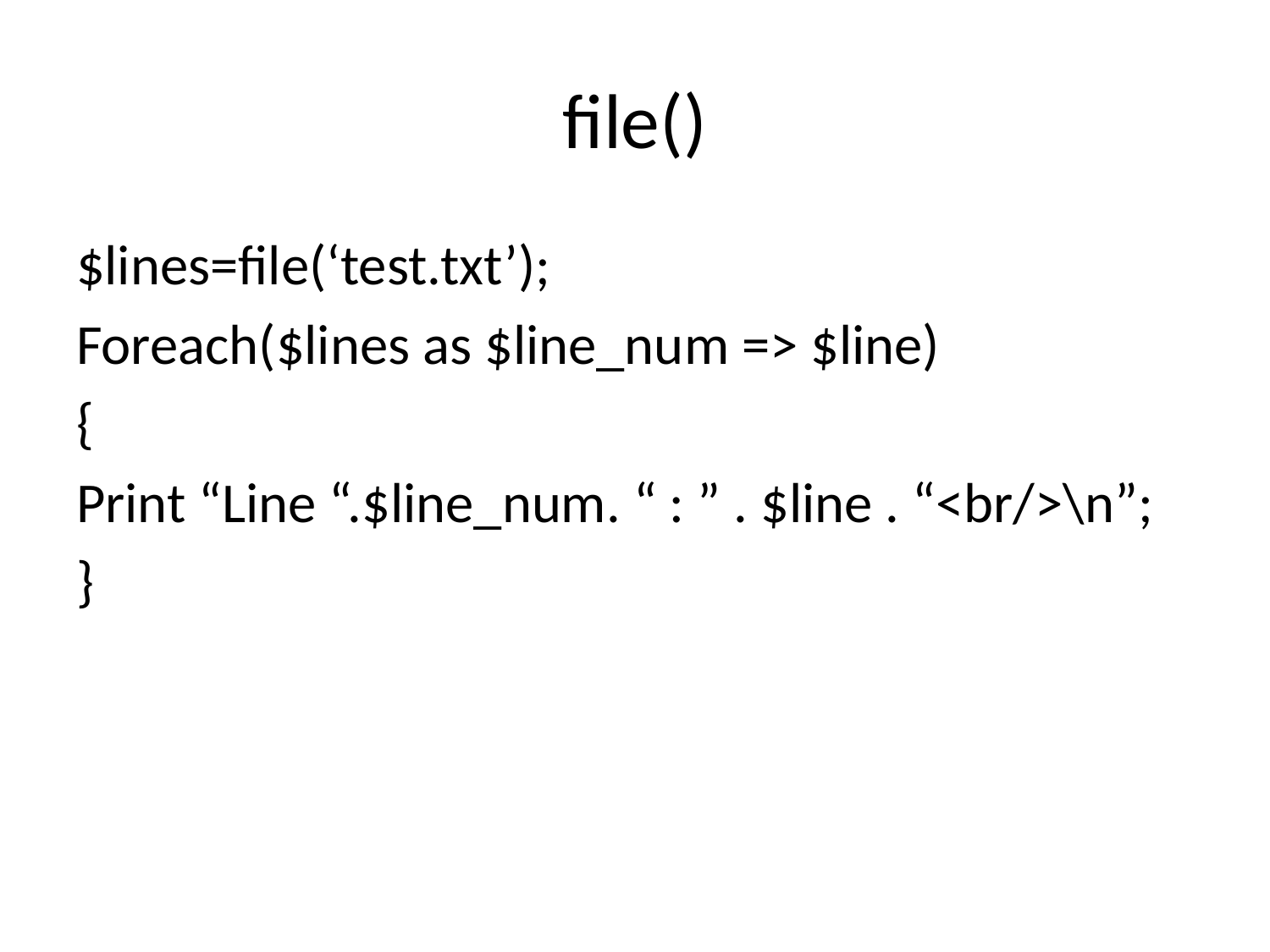

# file()
$lines=file(‘test.txt’);
Foreach($lines as $line_num => $line)
{
Print “Line “.$line_num. “ : ” . $line . “<br/>\n”;
}